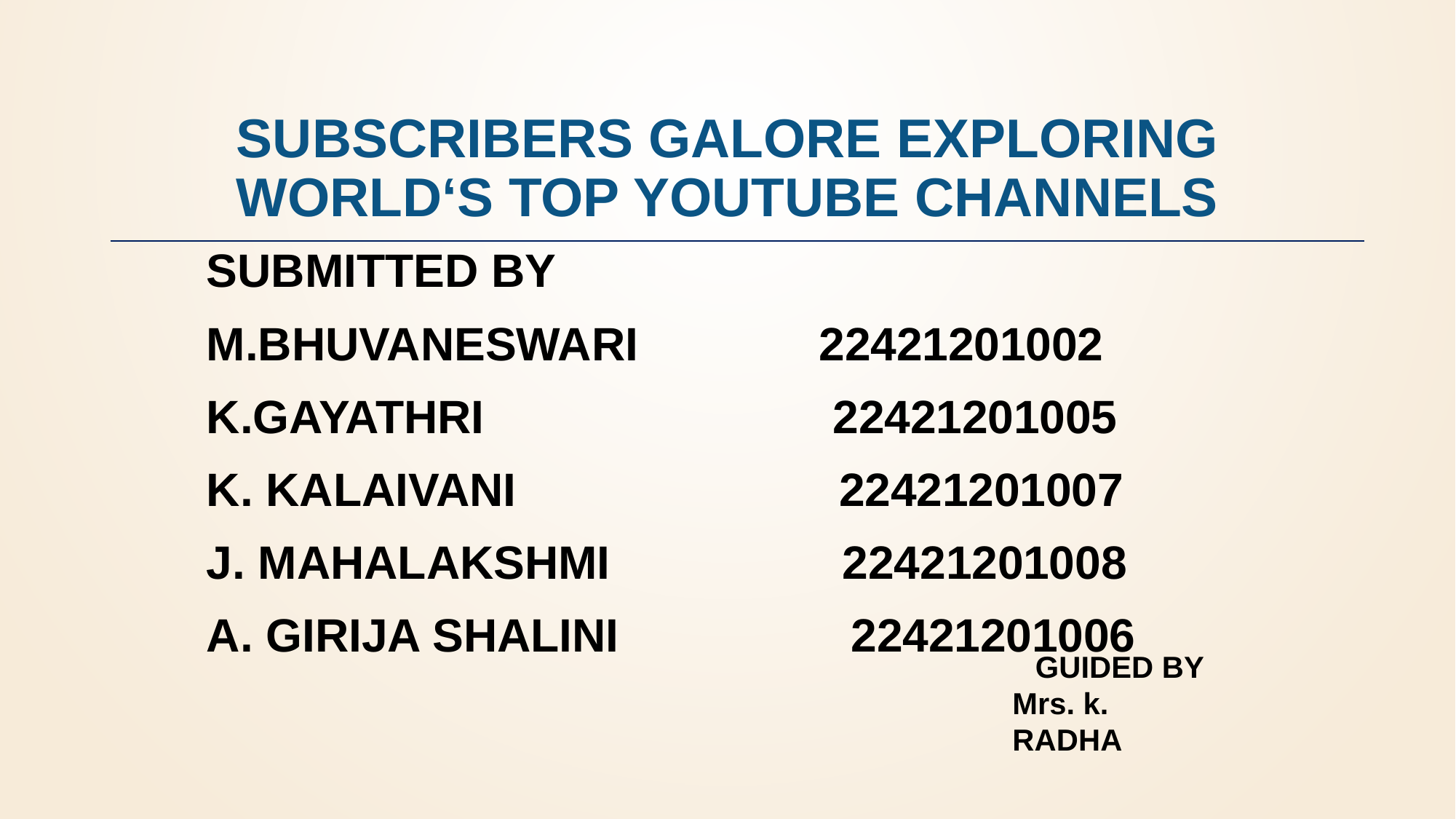

# Subscribers Galore Exploring World‘s Top YouTube Channels

Submitted by
M.Bhuvaneswari              22421201002
K.Gayathri                           22421201005
K. Kalaivani                         22421201007
J. Mahalakshmi                  22421201008
A. Girija shalini                  22421201006

   GUIDED BY
Mrs. k. RADHA